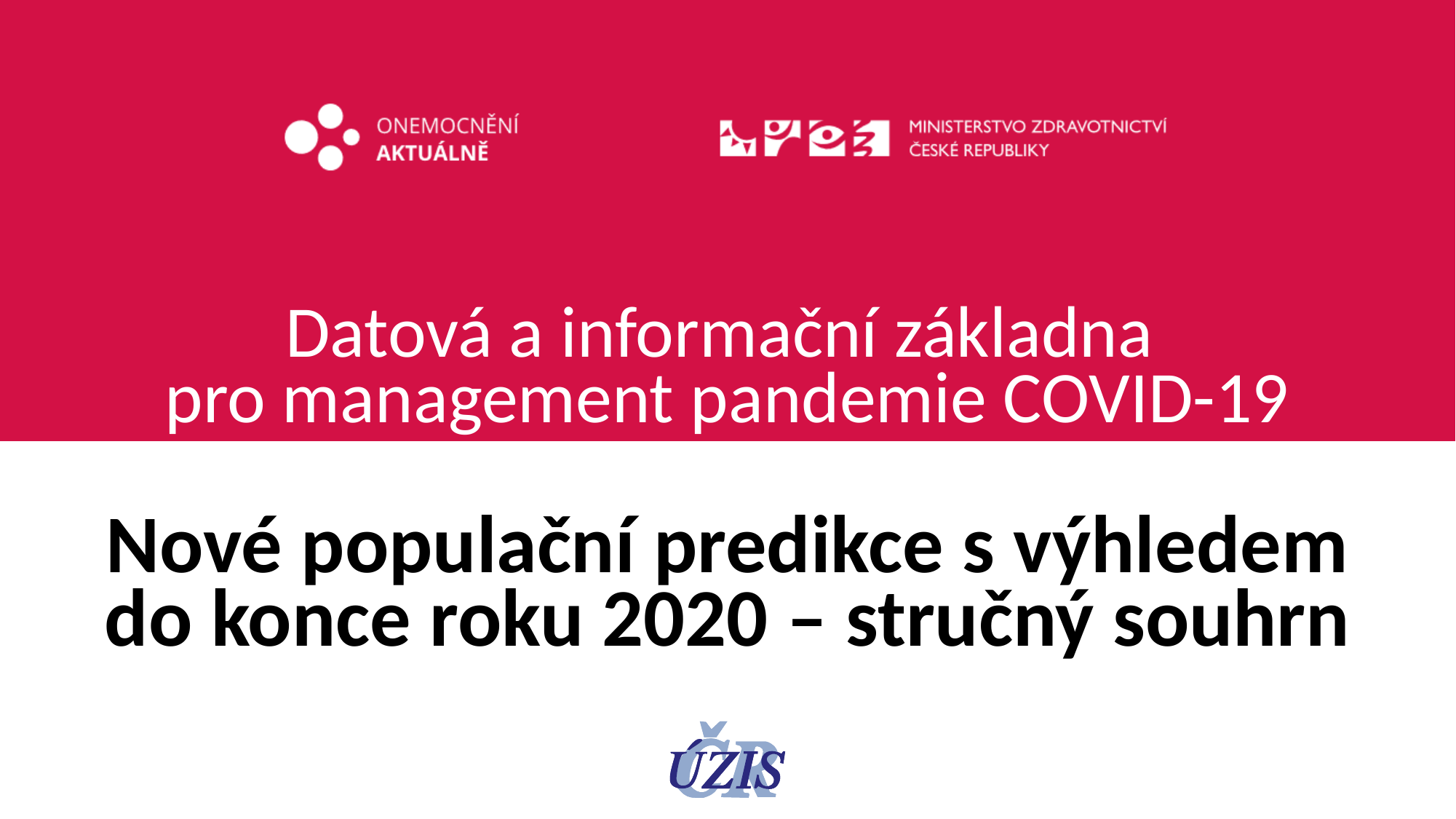

# Datová a informační základna pro management pandemie COVID-19
Nové populační predikce s výhledem do konce roku 2020 – stručný souhrn